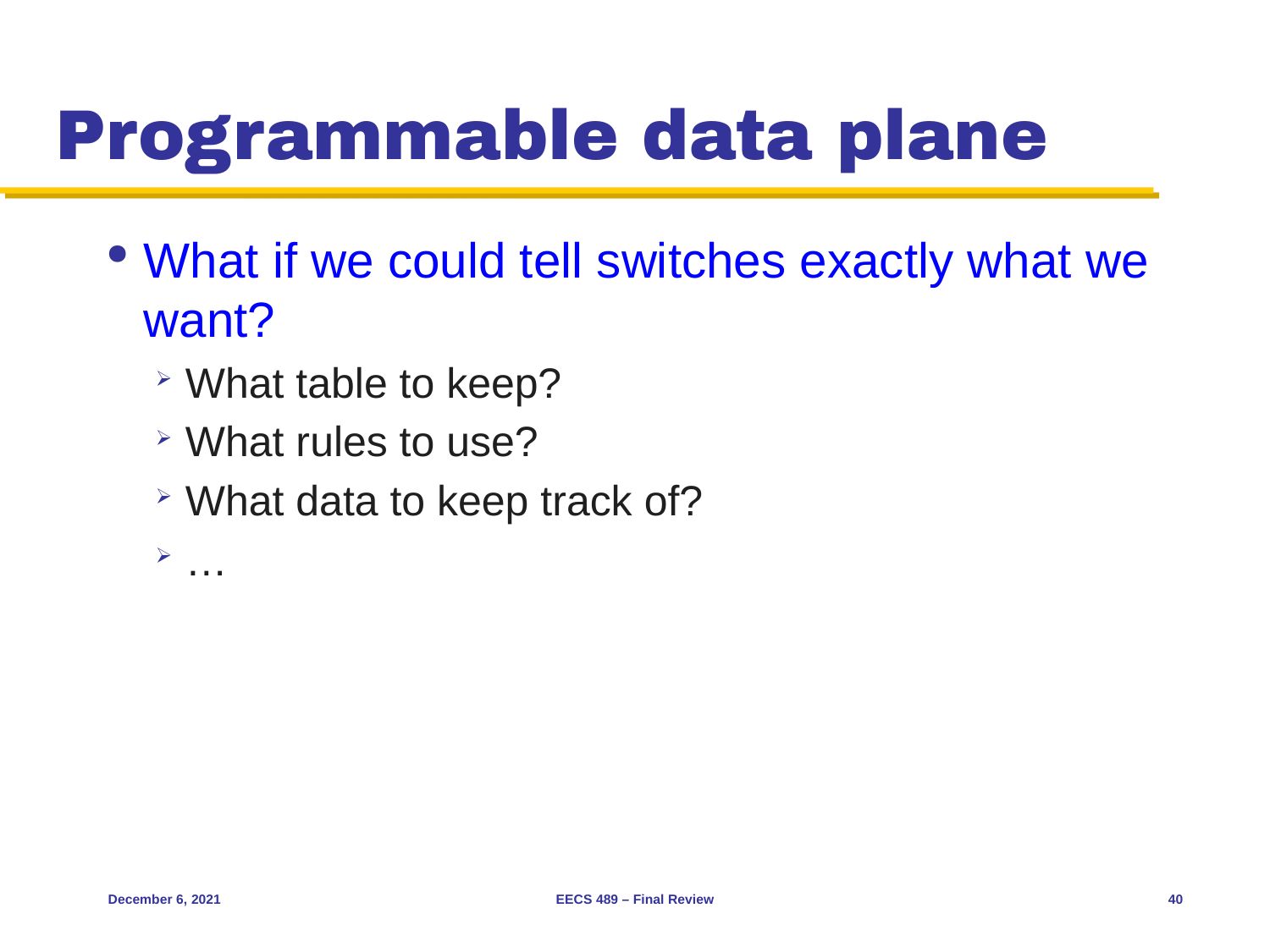

# Programmable data plane
What if we could tell switches exactly what we want?
What table to keep?
What rules to use?
What data to keep track of?
…
December 6, 2021
EECS 489 – Final Review
40